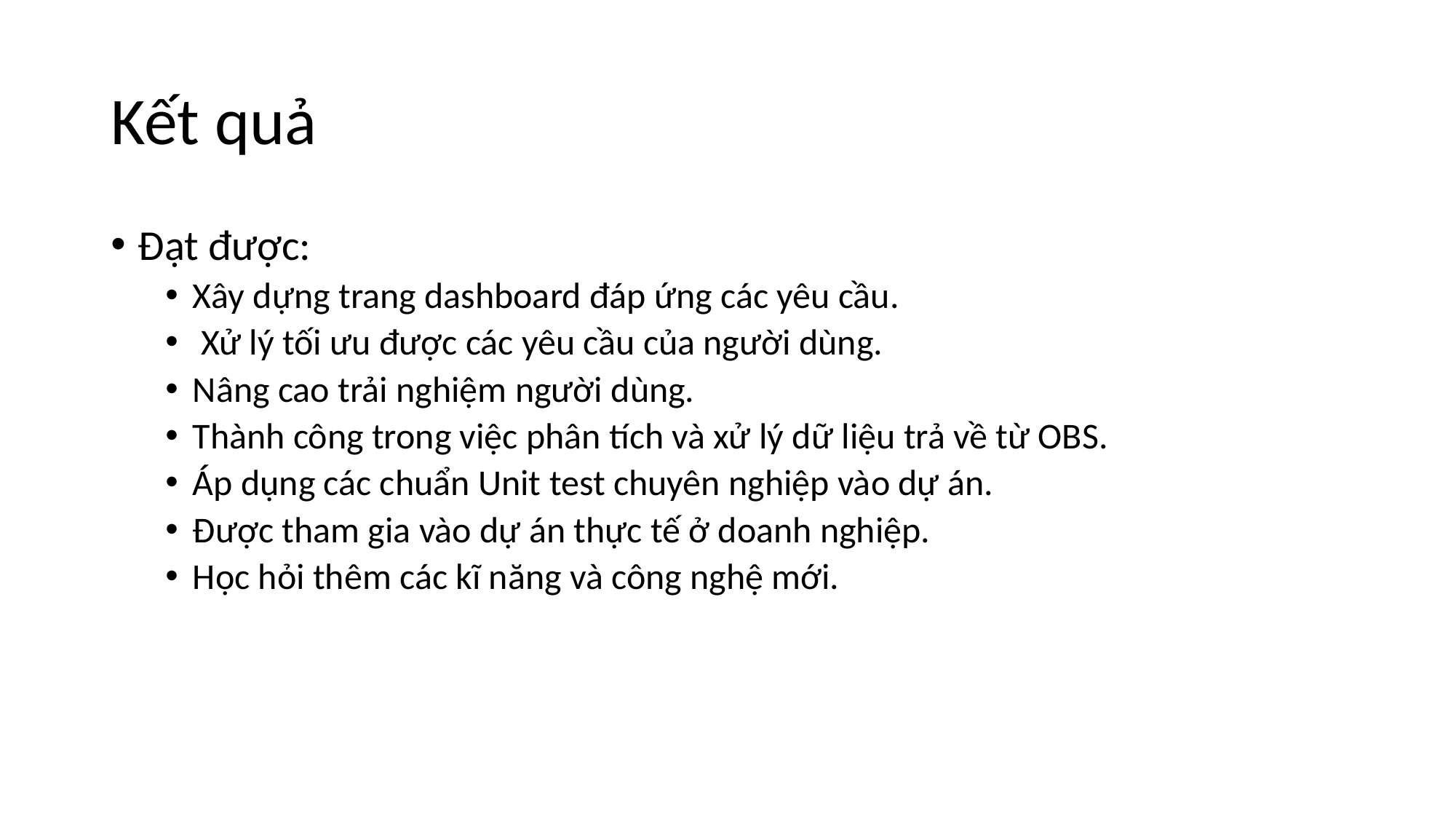

# Kết quả
Đạt được:
Xây dựng trang dashboard đáp ứng các yêu cầu.
 Xử lý tối ưu được các yêu cầu của người dùng.
Nâng cao trải nghiệm người dùng.
Thành công trong việc phân tích và xử lý dữ liệu trả về từ OBS.
Áp dụng các chuẩn Unit test chuyên nghiệp vào dự án.
Được tham gia vào dự án thực tế ở doanh nghiệp.
Học hỏi thêm các kĩ năng và công nghệ mới.